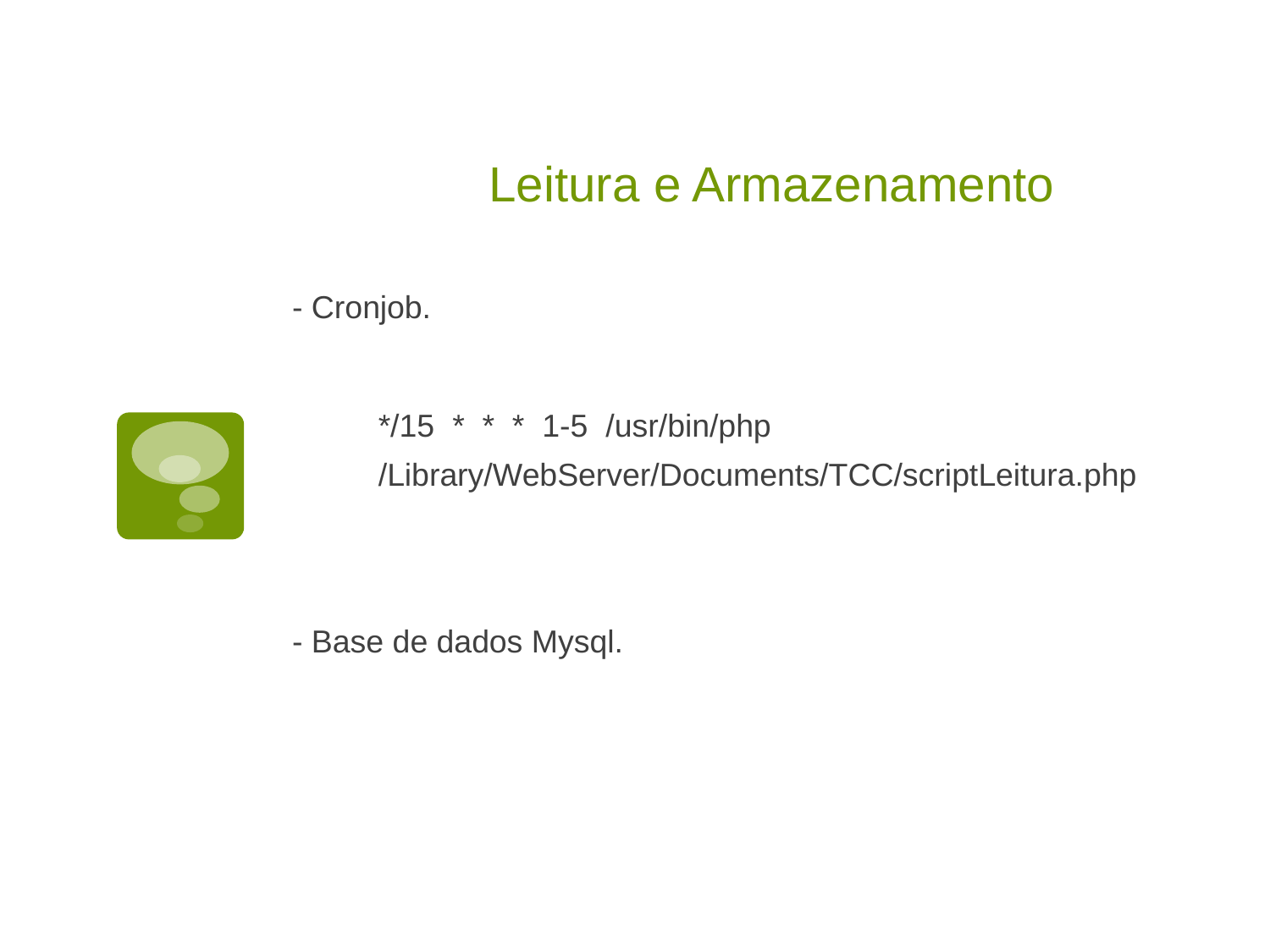

# Leitura e Armazenamento
 - Cronjob.

*/15  *  *  *  1-5  /usr/bin/php
/Library/WebServer/Documents/TCC/scriptLeitura.php

 - Base de dados Mysql.